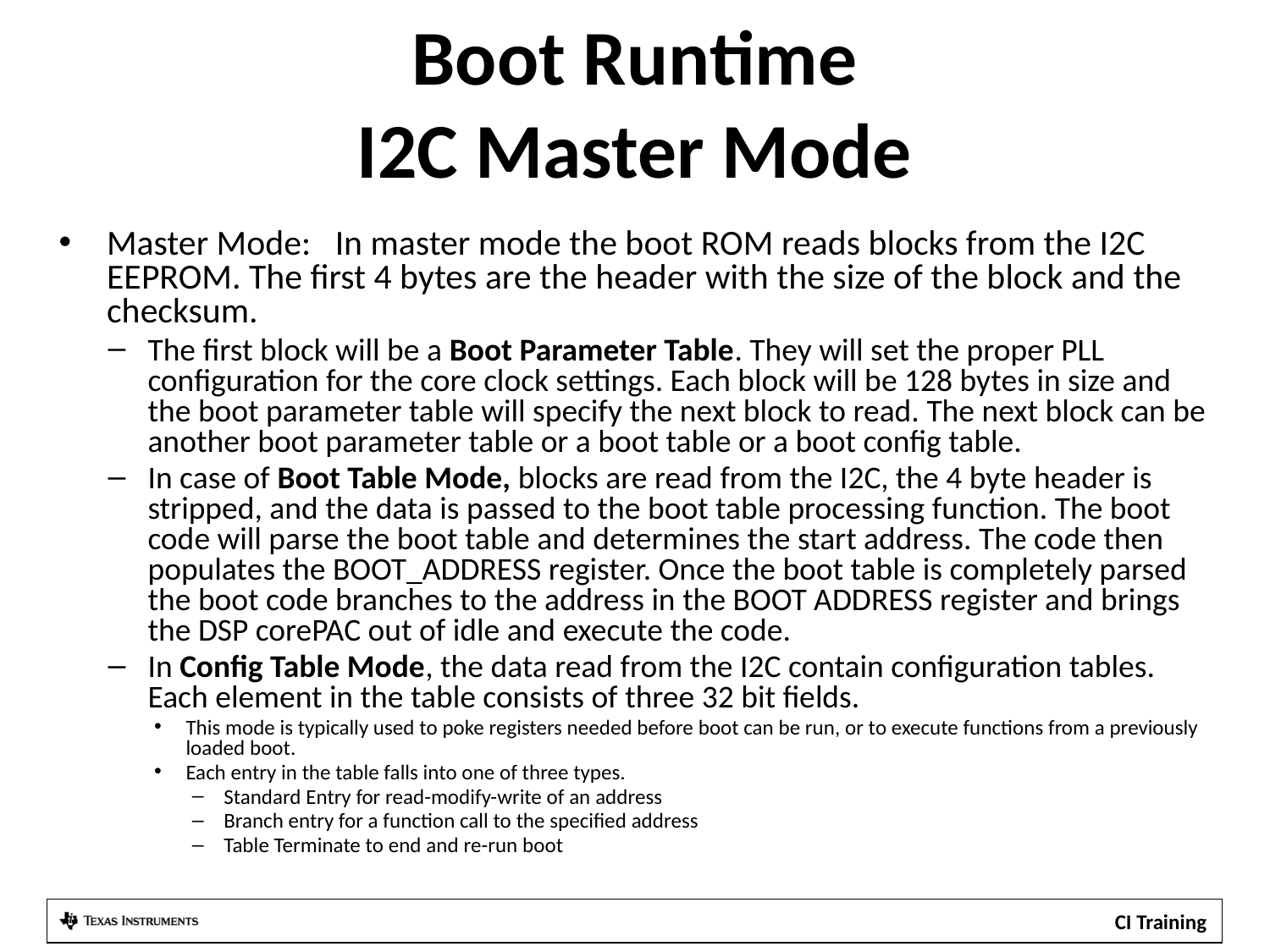

# Boot Runtime I2C Master Mode
Master Mode:   In master mode the boot ROM reads blocks from the I2C EEPROM. The first 4 bytes are the header with the size of the block and the checksum.
The first block will be a Boot Parameter Table. They will set the proper PLL configuration for the core clock settings. Each block will be 128 bytes in size and the boot parameter table will specify the next block to read. The next block can be another boot parameter table or a boot table or a boot config table.
In case of Boot Table Mode, blocks are read from the I2C, the 4 byte header is stripped, and the data is passed to the boot table processing function. The boot code will parse the boot table and determines the start address. The code then populates the BOOT_ADDRESS register. Once the boot table is completely parsed the boot code branches to the address in the BOOT ADDRESS register and brings the DSP corePAC out of idle and execute the code.
In Config Table Mode, the data read from the I2C contain configuration tables. Each element in the table consists of three 32 bit fields.
This mode is typically used to poke registers needed before boot can be run, or to execute functions from a previously loaded boot.
Each entry in the table falls into one of three types.
Standard Entry for read-modify-write of an address
Branch entry for a function call to the specified address
Table Terminate to end and re-run boot